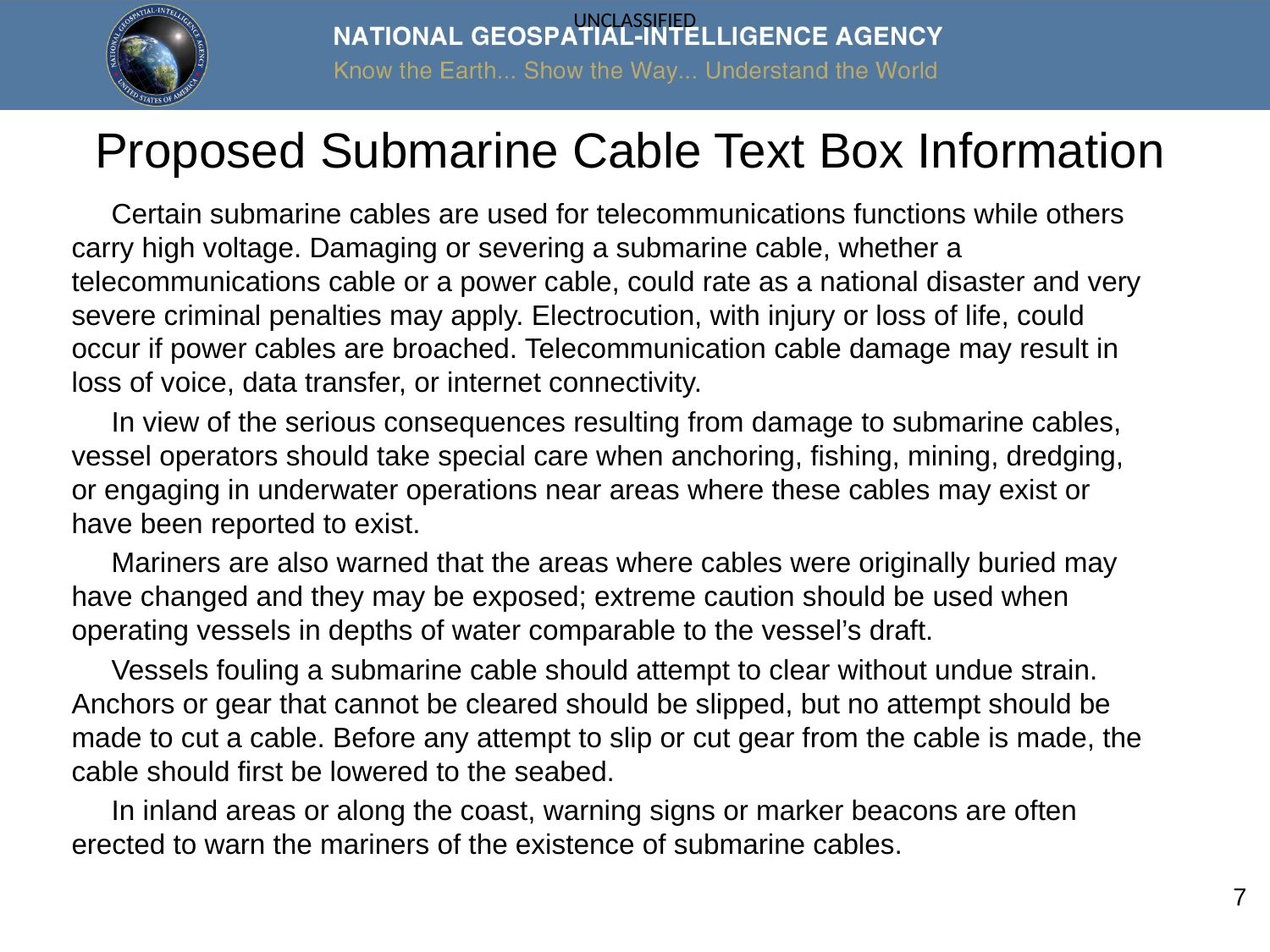

# Proposed Submarine Cable Text Box Information
Certain submarine cables are used for telecommunications functions while others carry high voltage. Damaging or severing a submarine cable, whether a telecommunications cable or a power cable, could rate as a national disaster and very severe criminal penalties may apply. Electrocution, with injury or loss of life, could occur if power cables are broached. Telecommunication cable damage may result in loss of voice, data transfer, or internet connectivity.
In view of the serious consequences resulting from damage to submarine cables, vessel operators should take special care when anchoring, fishing, mining, dredging, or engaging in underwater operations near areas where these cables may exist or have been reported to exist.
Mariners are also warned that the areas where cables were originally buried may have changed and they may be exposed; extreme caution should be used when operating vessels in depths of water comparable to the vessel’s draft.
Vessels fouling a submarine cable should attempt to clear without undue strain. Anchors or gear that cannot be cleared should be slipped, but no attempt should be made to cut a cable. Before any attempt to slip or cut gear from the cable is made, the cable should first be lowered to the seabed.
In inland areas or along the coast, warning signs or marker beacons are often erected to warn the mariners of the existence of submarine cables.